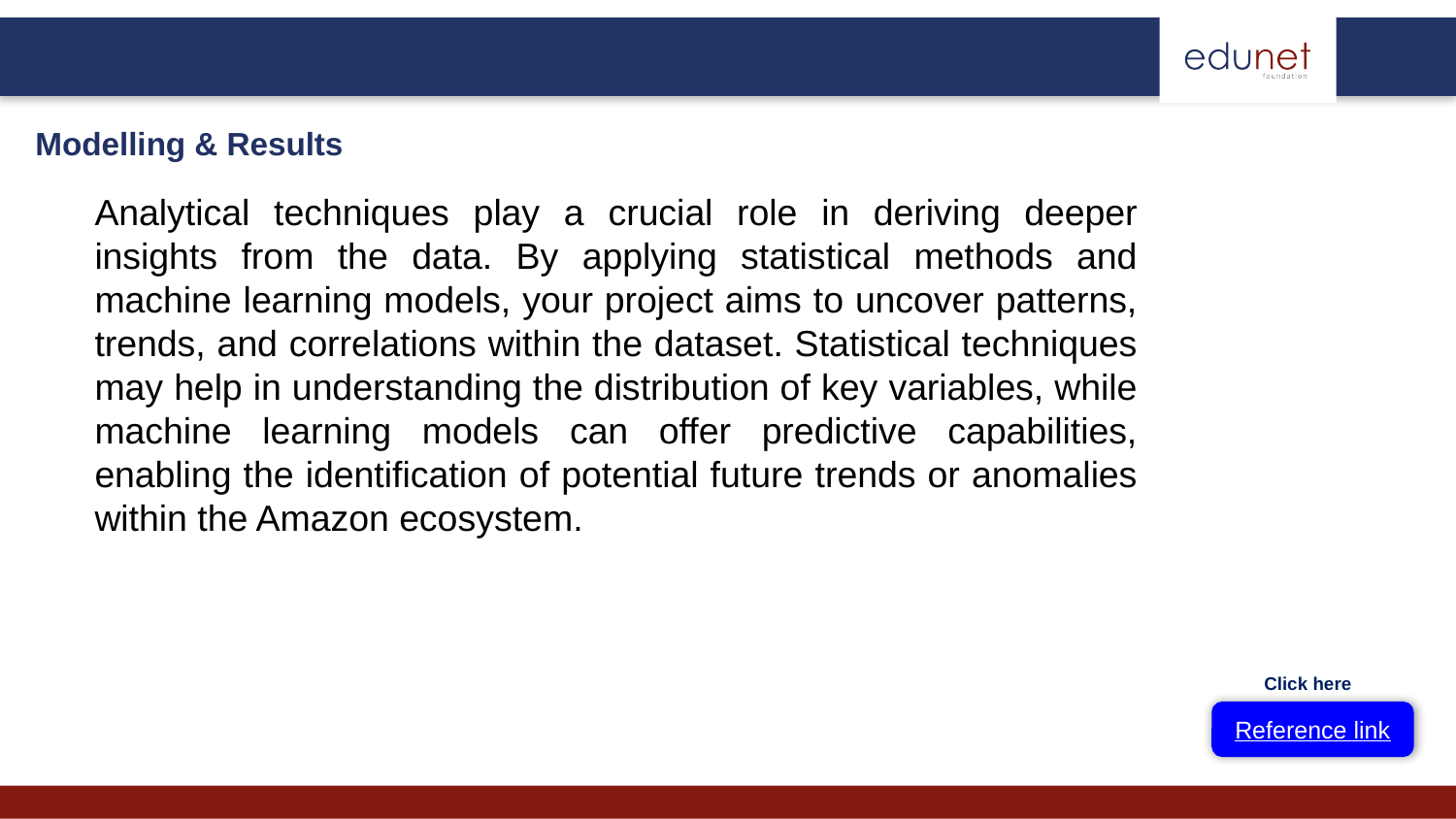

Modelling & Results
Analytical techniques play a crucial role in deriving deeper insights from the data. By applying statistical methods and machine learning models, your project aims to uncover patterns, trends, and correlations within the dataset. Statistical techniques may help in understanding the distribution of key variables, while machine learning models can offer predictive capabilities, enabling the identification of potential future trends or anomalies within the Amazon ecosystem.
Click here
Reference link